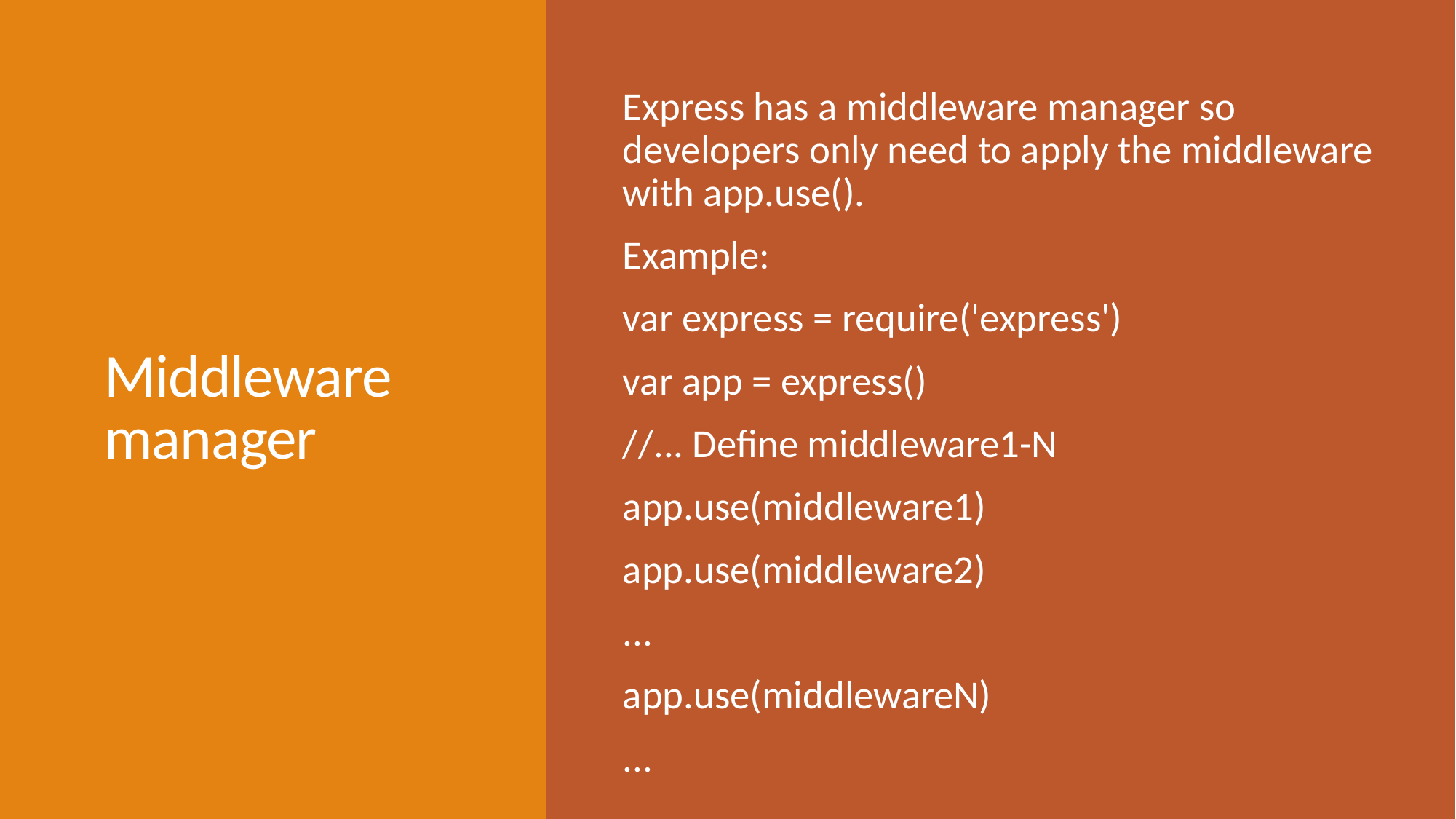

# Middleware manager
Express has a middleware manager so developers only need to apply the middleware with app.use().
Example:
var express = require('express')
var app = express()
//... Define middleware1-N
app.use(middleware1)
app.use(middleware2)
...
app.use(middlewareN)
...